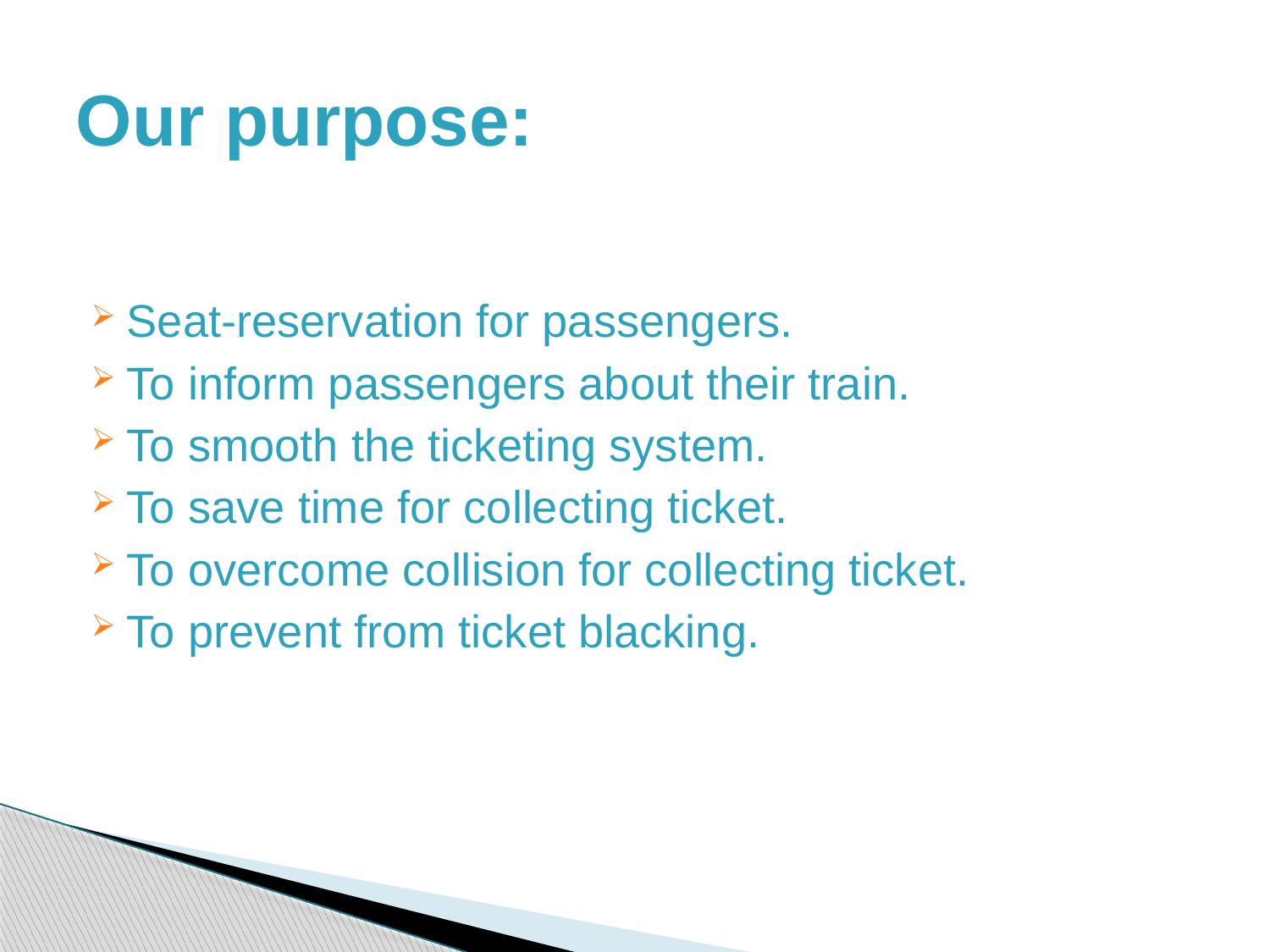

# Our purpose:
Seat-reservation for passengers.
To inform passengers about their train.
To smooth the ticketing system.
To save time for collecting ticket.
To overcome collision for collecting ticket.
To prevent from ticket blacking.